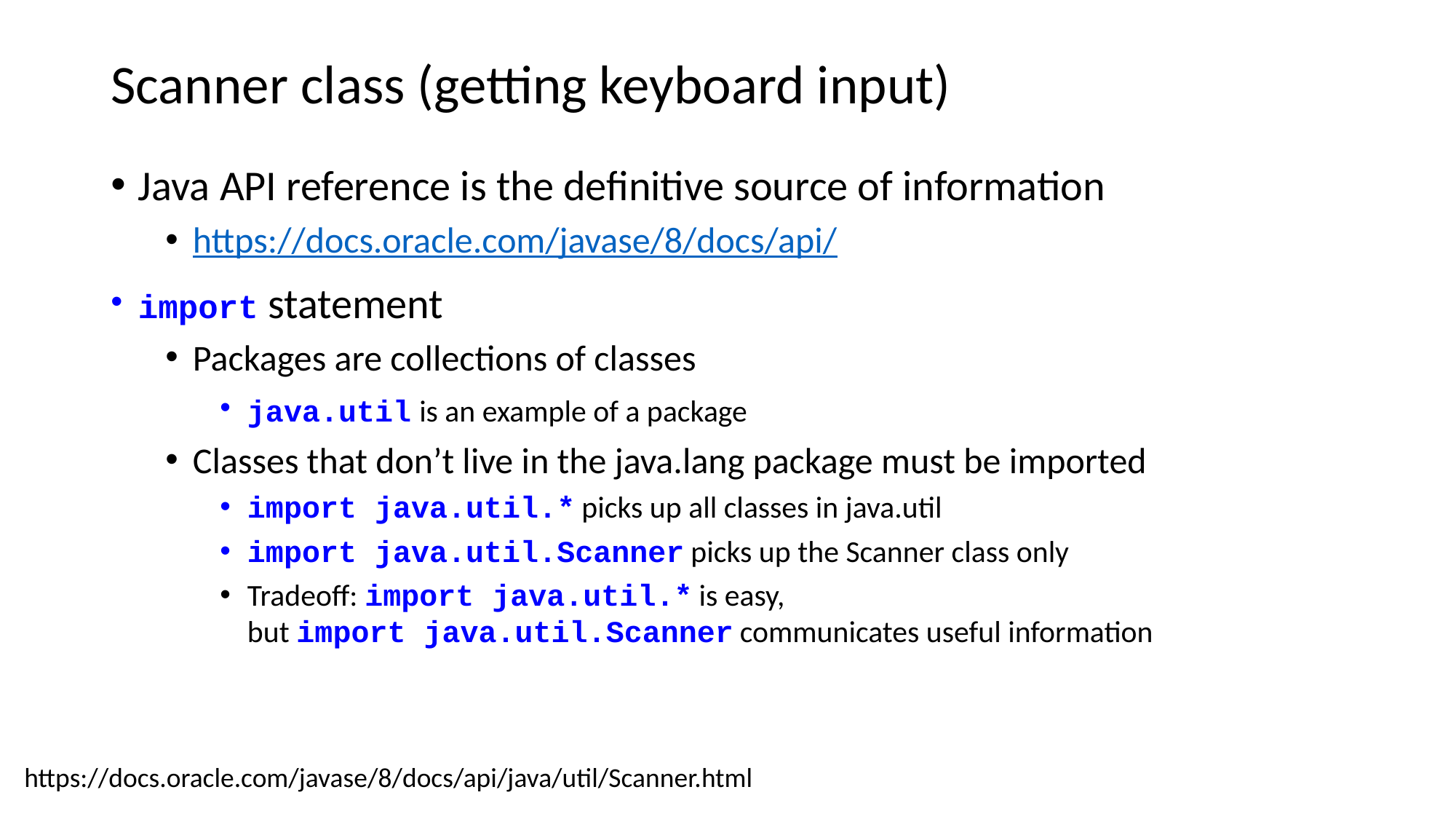

# Scanner class (getting keyboard input)
Java API reference is the definitive source of information
https://docs.oracle.com/javase/8/docs/api/
import statement
Packages are collections of classes
java.util is an example of a package
Classes that don’t live in the java.lang package must be imported
import java.util.* picks up all classes in java.util
import java.util.Scanner picks up the Scanner class only
Tradeoff: import java.util.* is easy,
but import java.util.Scanner communicates useful information
https://docs.oracle.com/javase/8/docs/api/java/util/Scanner.html